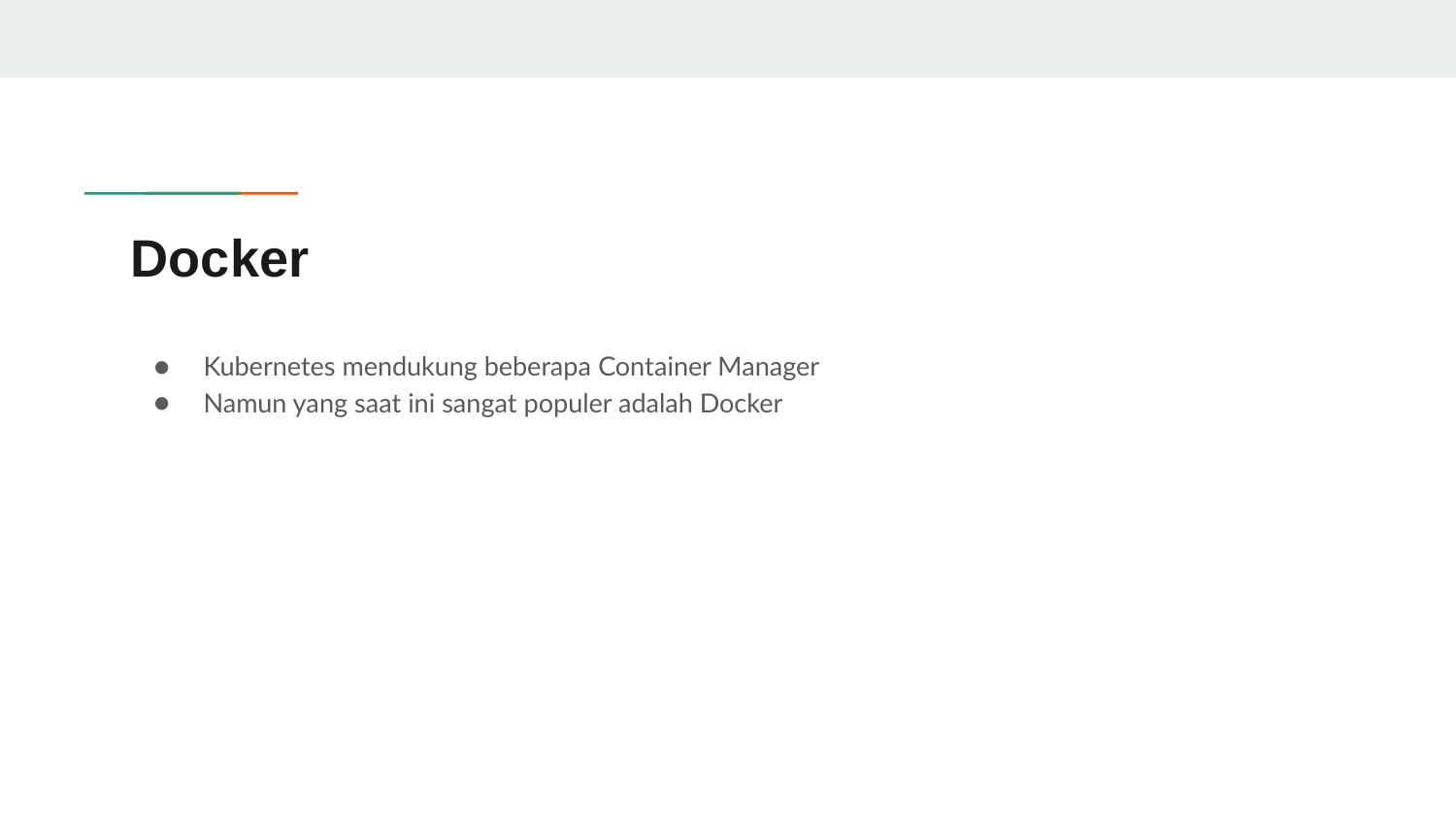

# Docker
Kubernetes mendukung beberapa Container Manager
Namun yang saat ini sangat populer adalah Docker